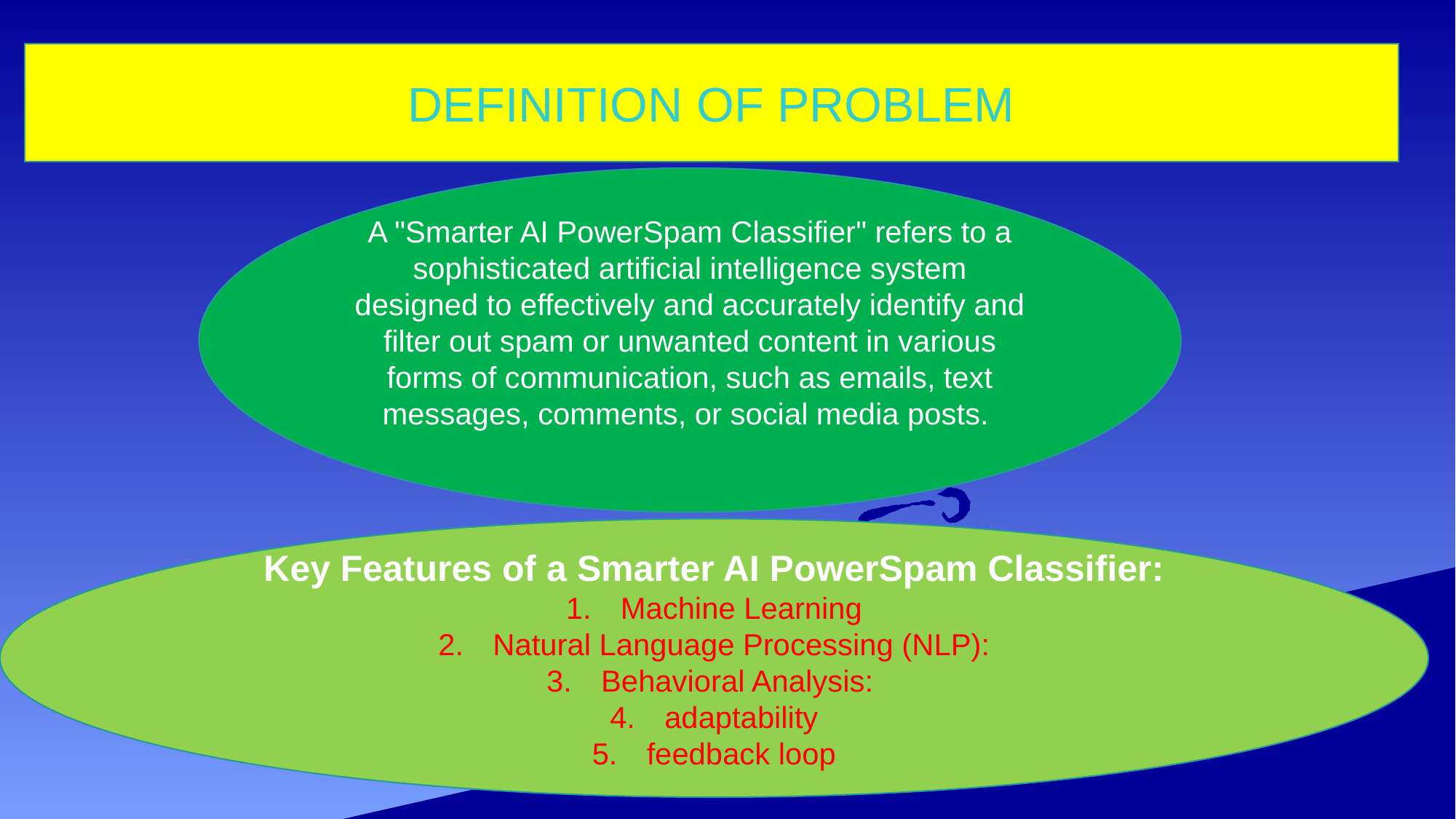

DEFINITION OF PROBLEM
A "Smarter AI PowerSpam Classifier" refers to a sophisticated artificial intelligence system designed to effectively and accurately identify and filter out spam or unwanted content in various forms of communication, such as emails, text messages, comments, or social media posts.

Key Features of a Smarter AI PowerSpam Classifier:
Machine Learning
Natural Language Processing (NLP):
Behavioral Analysis:
adaptability
feedback loop